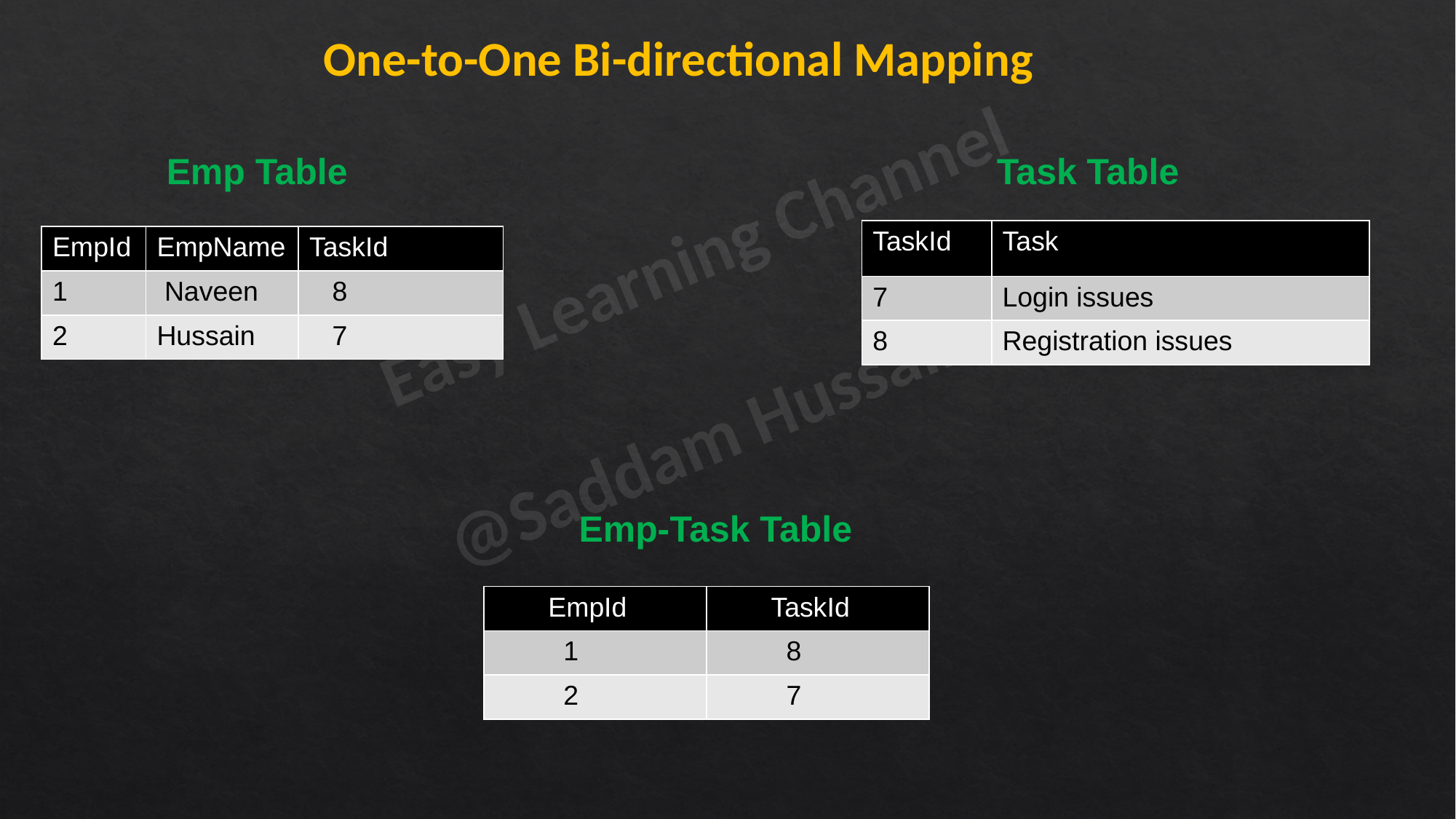

One-to-One Bi-directional Mapping
Task Table
Emp Table
| TaskId | Task |
| --- | --- |
| 7 | Login issues |
| 8 | Registration issues |
| EmpId | EmpName | TaskId |
| --- | --- | --- |
| 1 | Naveen | 8 |
| 2 | Hussain | 7 |
Emp-Task Table
| EmpId | TaskId |
| --- | --- |
| 1 | 8 |
| 2 | 7 |